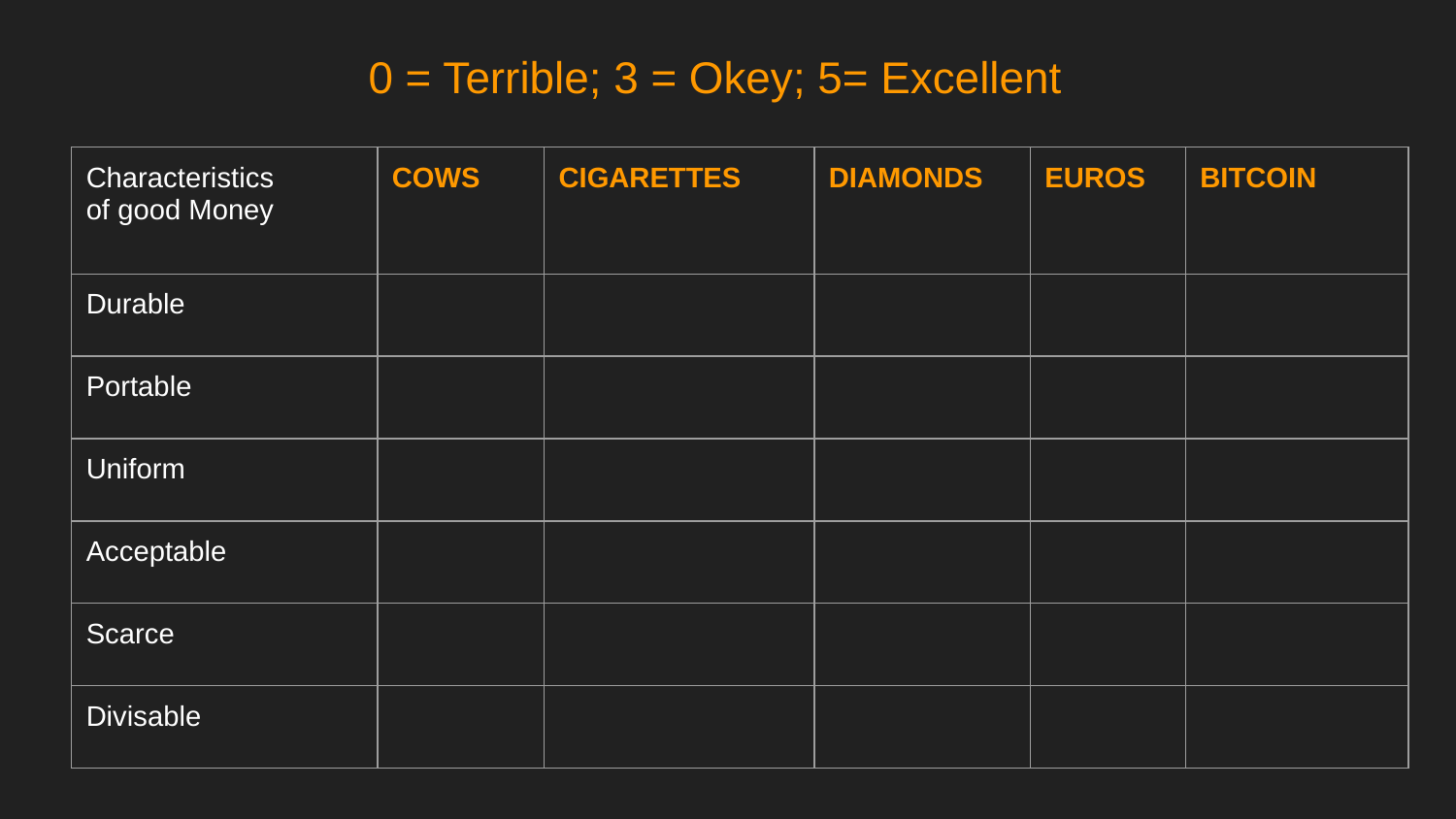

0 = Terrible; 3 = Okey; 5= Excellent

| Characteristics of good Money | COWS | CIGARETTES | DIAMONDS | EUROS | BITCOIN |
| --- | --- | --- | --- | --- | --- |
| Durable |  |  |  |  |  |
| Portable |  |  |  |  |  |
| Uniform |  |  |  |  |  |
| Acceptable |  |  |  |  |  |
| Scarce |  |  |  |  |  |
| Divisable |  |  |  |  |  |